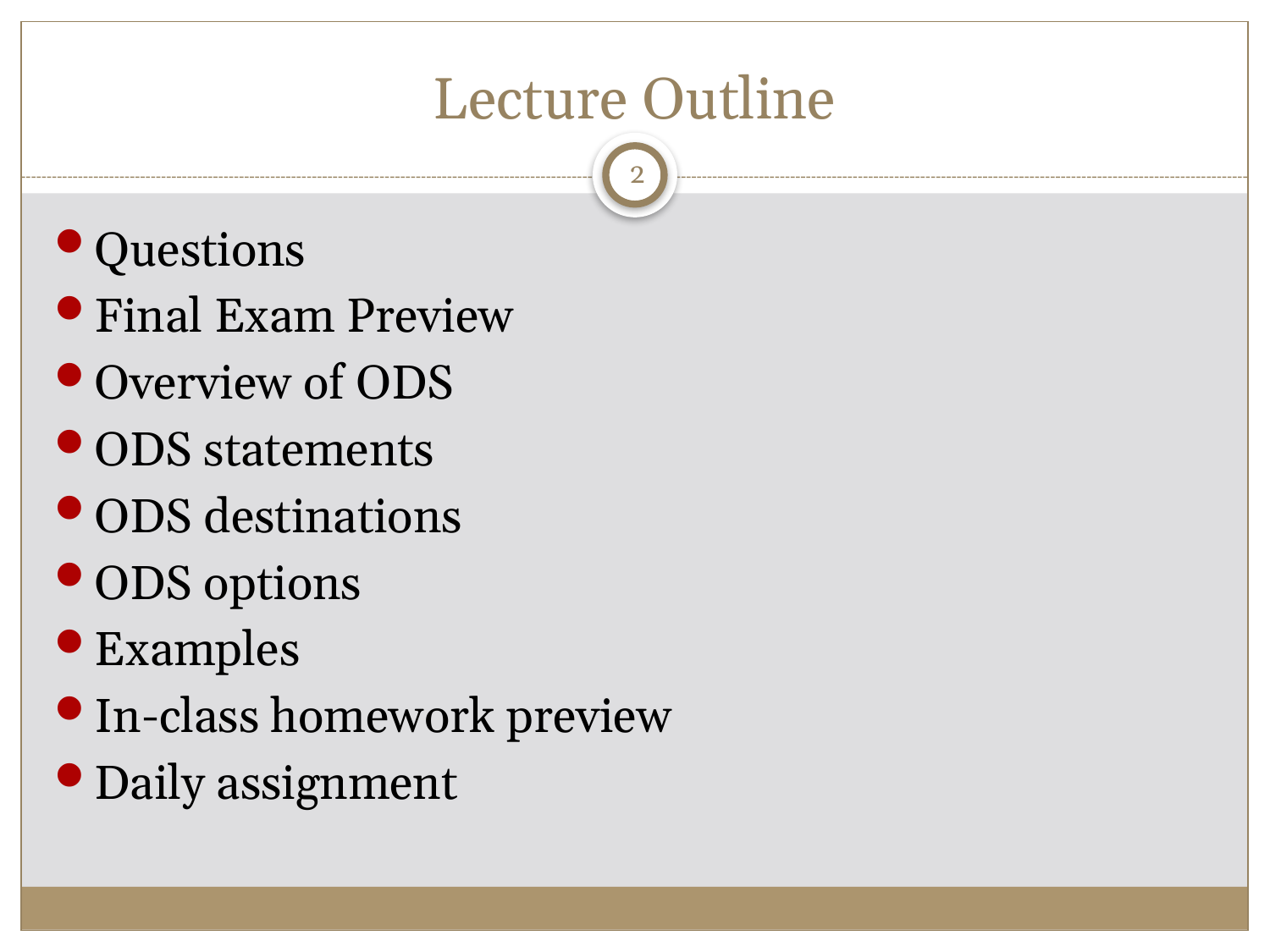

# Lecture Outline
2
Questions
Final Exam Preview
Overview of ODS
ODS statements
ODS destinations
ODS options
Examples
In-class homework preview
Daily assignment